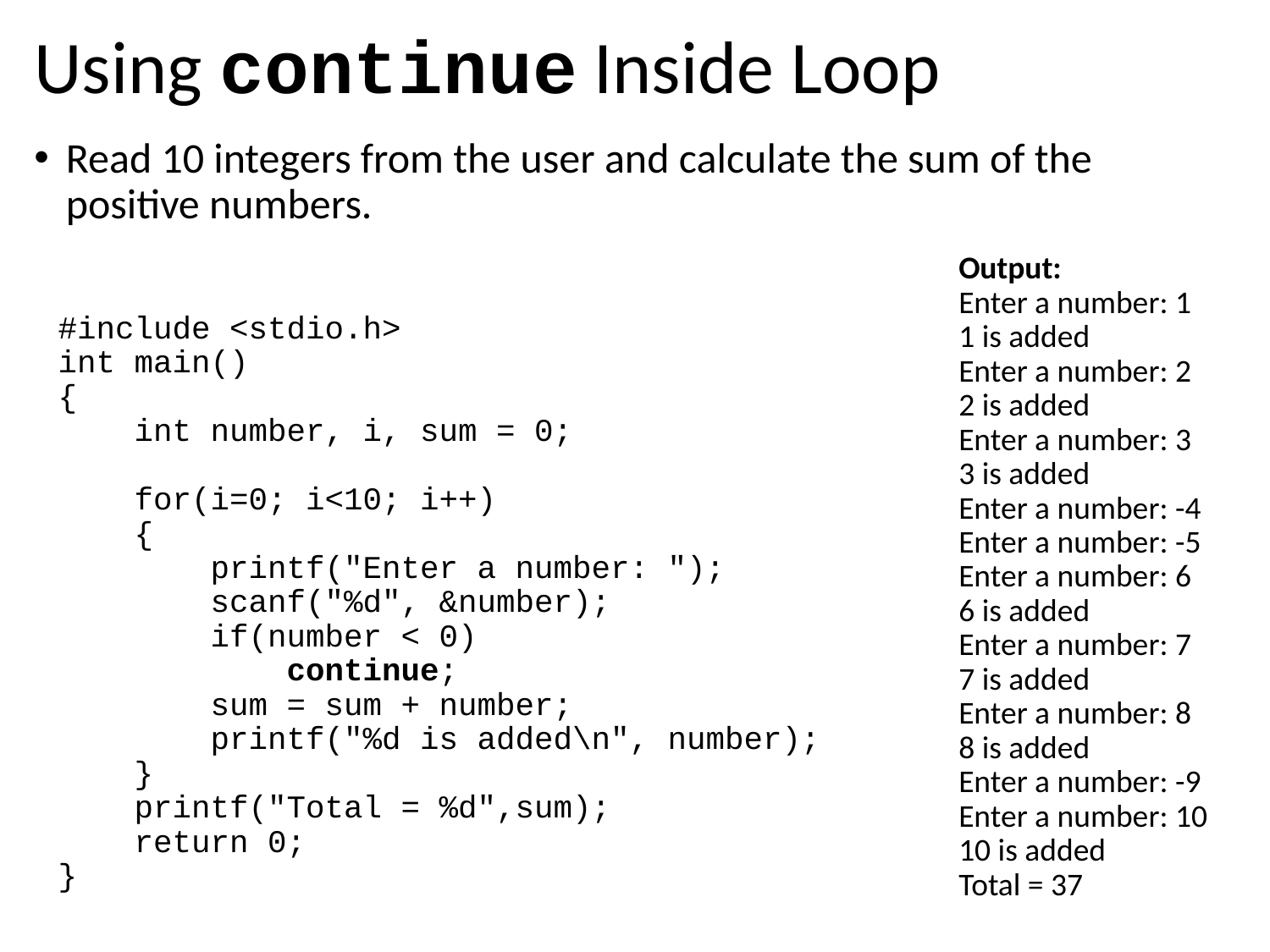

# Using continue Inside Loop
Read 10 integers from the user and calculate the sum of the positive numbers.

Output:
Enter a number: 1
1 is added
Enter a number: 2
2 is added
Enter a number: 3
3 is added
Enter a number: -4
Enter a number: -5
Enter a number: 6
6 is added
Enter a number: 7
7 is added
Enter a number: 8
8 is added
Enter a number: -9
Enter a number: 10
10 is added
Total = 37
#include <stdio.h>
int main()
{
    int number, i, sum = 0;

    for(i=0; i<10; i++)
    {
        printf("Enter a number: ");
        scanf("%d", &number);
        if(number < 0)
            continue;
        sum = sum + number;
        printf("%d is added\n", number);
    }
    printf("Total = %d",sum);
    return 0;
}